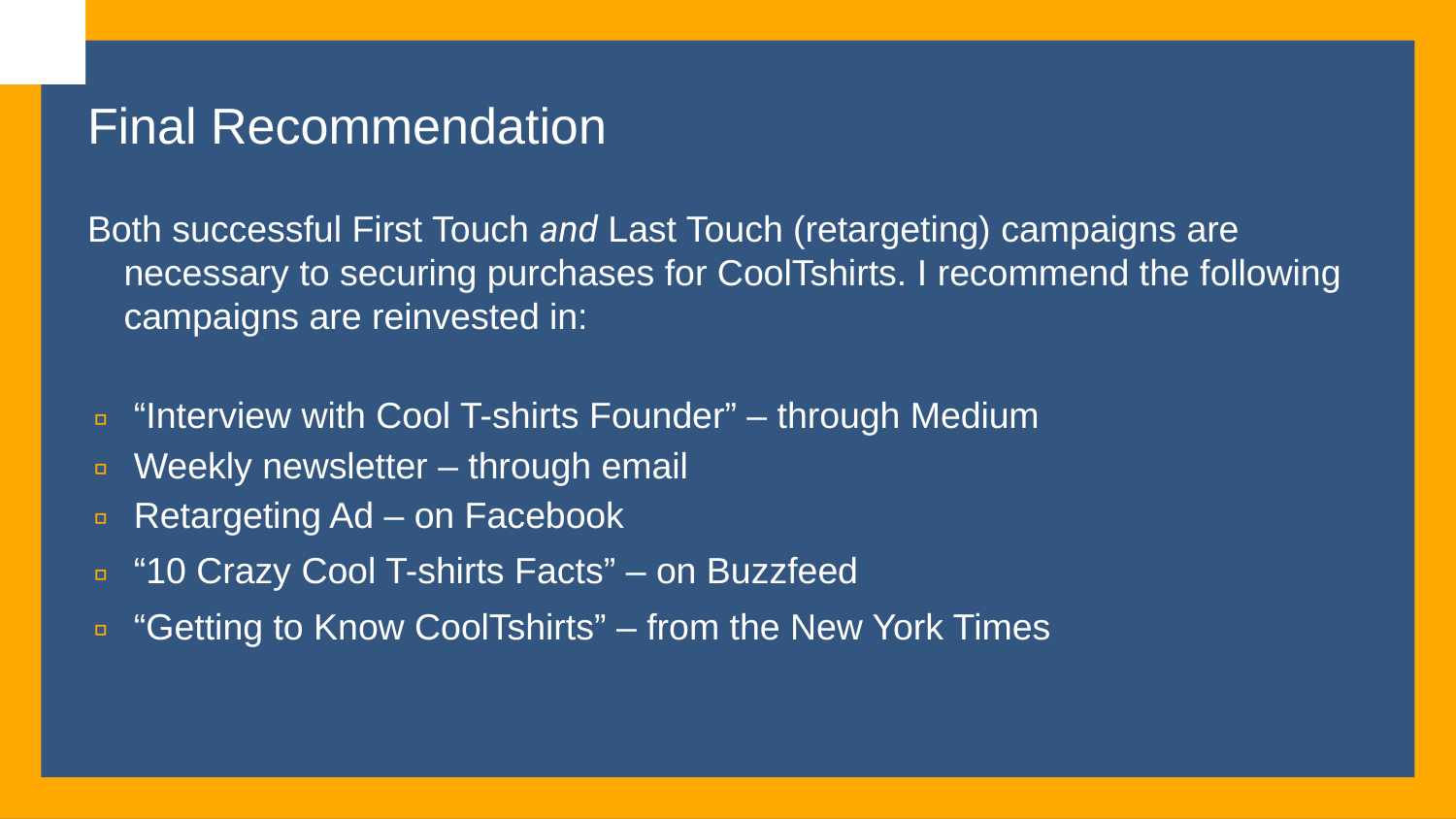

Final Recommendation
Both successful First Touch and Last Touch (retargeting) campaigns are necessary to securing purchases for CoolTshirts. I recommend the following campaigns are reinvested in:

“Interview with Cool T-shirts Founder” – through Medium
Weekly newsletter – through email
Retargeting Ad – on Facebook
“10 Crazy Cool T-shirts Facts” – on Buzzfeed
“Getting to Know CoolTshirts” – from the New York Times
17